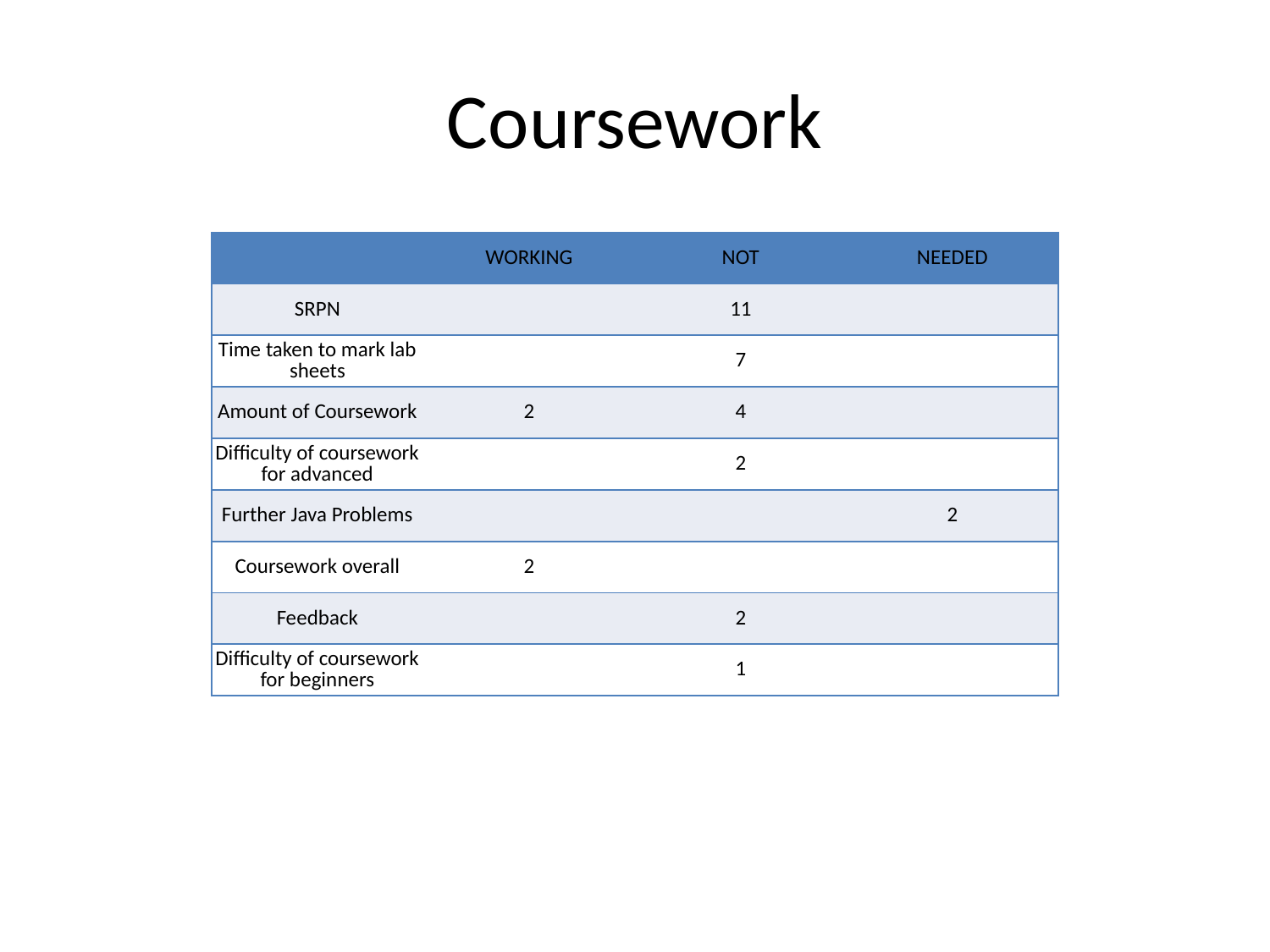

# Coursework
|  | WORKING | NOT | NEEDED |
| --- | --- | --- | --- |
| SRPN |  | 11 |  |
| Time taken to mark lab sheets |  | 7 |  |
| Amount of Coursework | 2 | 4 |  |
| Difficulty of coursework for advanced |  | 2 |  |
| Further Java Problems |  |  | 2 |
| Coursework overall | 2 |  |  |
| Feedback |  | 2 |  |
| Difficulty of coursework for beginners |  | 1 |  |